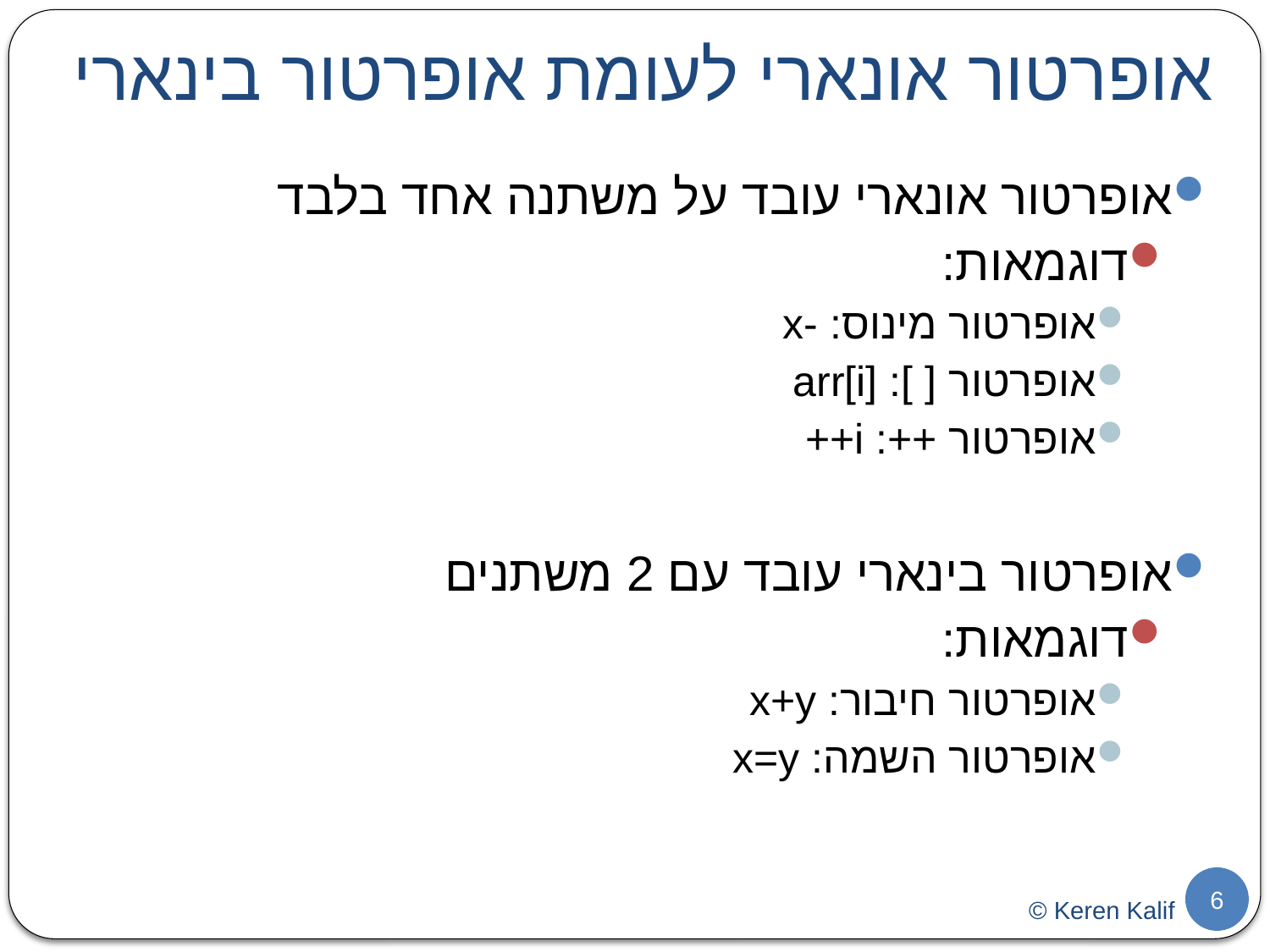

# אופרטור אונארי לעומת אופרטור בינארי
אופרטור אונארי עובד על משתנה אחד בלבד
דוגמאות:
אופרטור מינוס: -x
אופרטור [ ]: arr[i]
אופרטור ++: i++

אופרטור בינארי עובד עם 2 משתנים
דוגמאות:
אופרטור חיבור: x+y
אופרטור השמה: x=y
6
© Keren Kalif